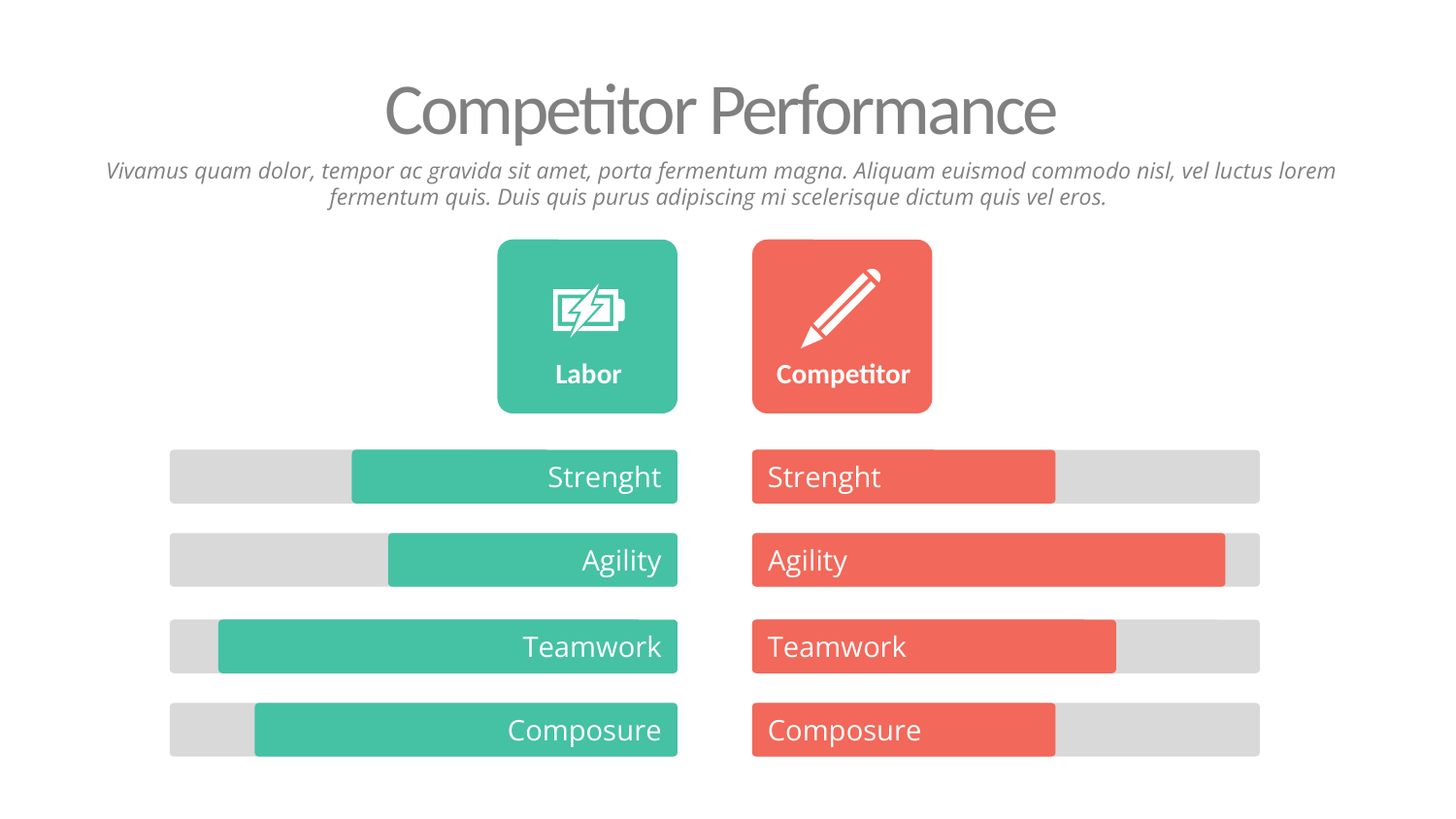

Competitor Performance
Vivamus quam dolor, tempor ac gravida sit amet, porta fermentum magna. Aliquam euismod commodo nisl, vel luctus lorem fermentum quis. Duis quis purus adipiscing mi scelerisque dictum quis vel eros.

Labor
Competitor

Strenght

Strenght

Agility

Agility

Teamwork

Teamwork

Composure

Composure